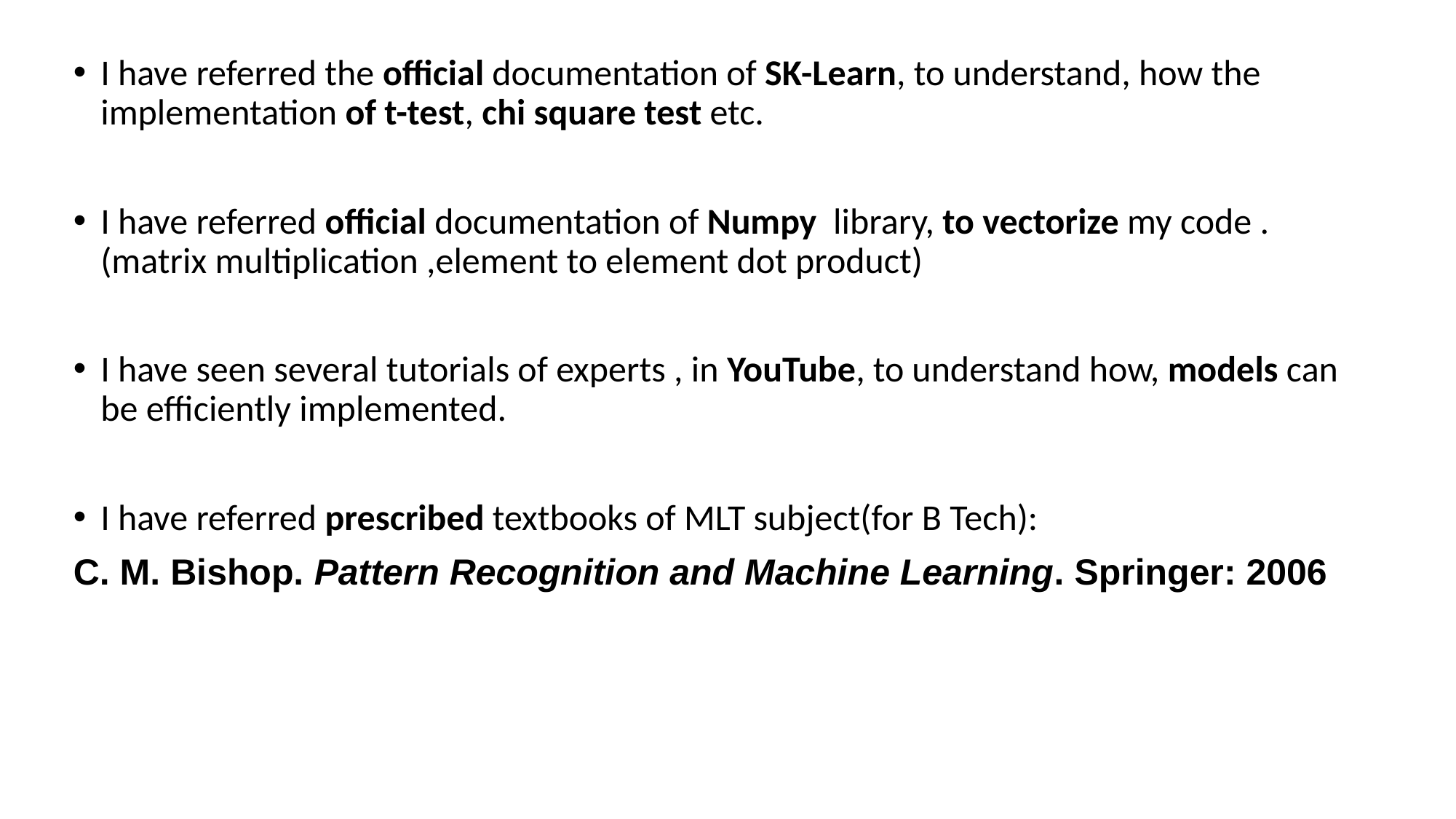

I have referred the official documentation of SK-Learn, to understand, how the implementation of t-test, chi square test etc.

I have referred official documentation of Numpy  library, to vectorize my code .(matrix multiplication ,element to element dot product)

I have seen several tutorials of experts , in YouTube, to understand how, models can be efficiently implemented.

I have referred prescribed textbooks of MLT subject(for B Tech):
C. M. Bishop. Pattern Recognition and Machine Learning. Springer: 2006